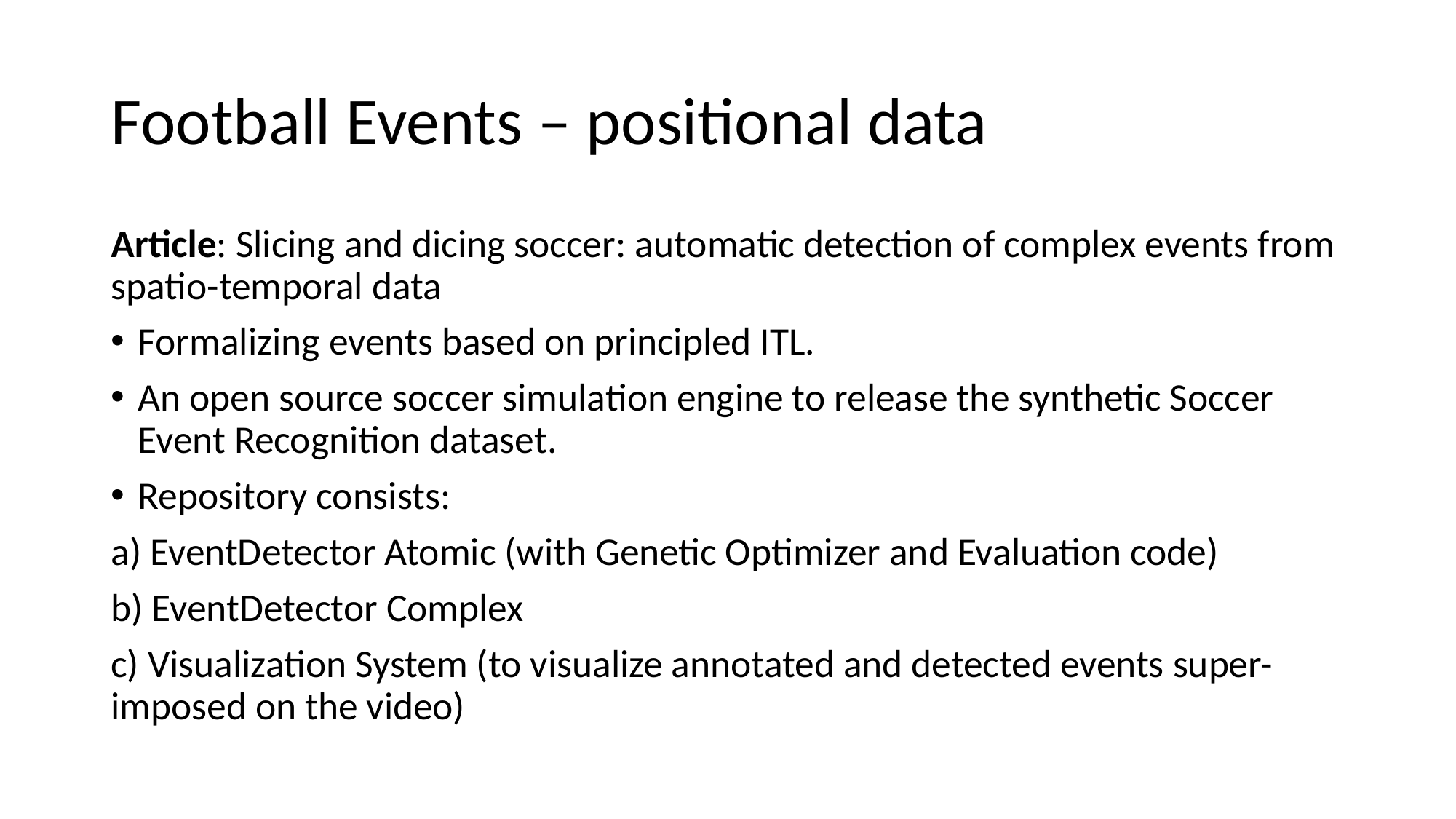

# Football Events – positional data
Article: Slicing and dicing soccer: automatic detection of complex events from spatio-temporal data
Formalizing events based on principled ITL.
An open source soccer simulation engine to release the synthetic Soccer Event Recognition dataset.
Repository consists:
a) EventDetector Atomic (with Genetic Optimizer and Evaluation code)
b) EventDetector Complex
c) Visualization System (to visualize annotated and detected events super-imposed on the video)